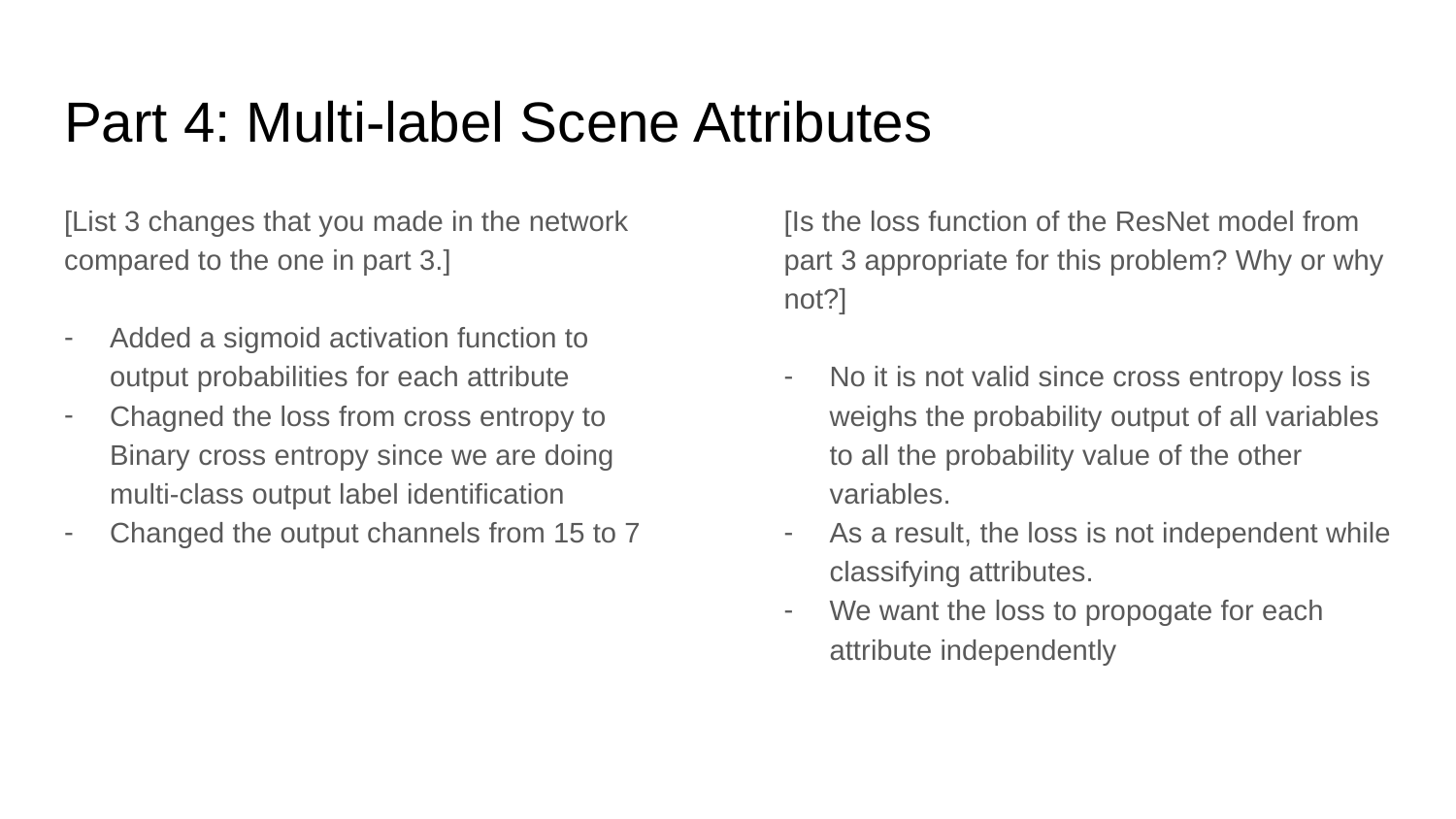

# Part 4: Multi-label Scene Attributes
[List 3 changes that you made in the network compared to the one in part 3.]

Added a sigmoid activation function to output probabilities for each attribute
Chagned the loss from cross entropy to Binary cross entropy since we are doing multi-class output label identification
Changed the output channels from 15 to 7
[Is the loss function of the ResNet model from part 3 appropriate for this problem? Why or why not?]

No it is not valid since cross entropy loss is weighs the probability output of all variables to all the probability value of the other variables.
As a result, the loss is not independent while classifying attributes.
We want the loss to propogate for each attribute independently